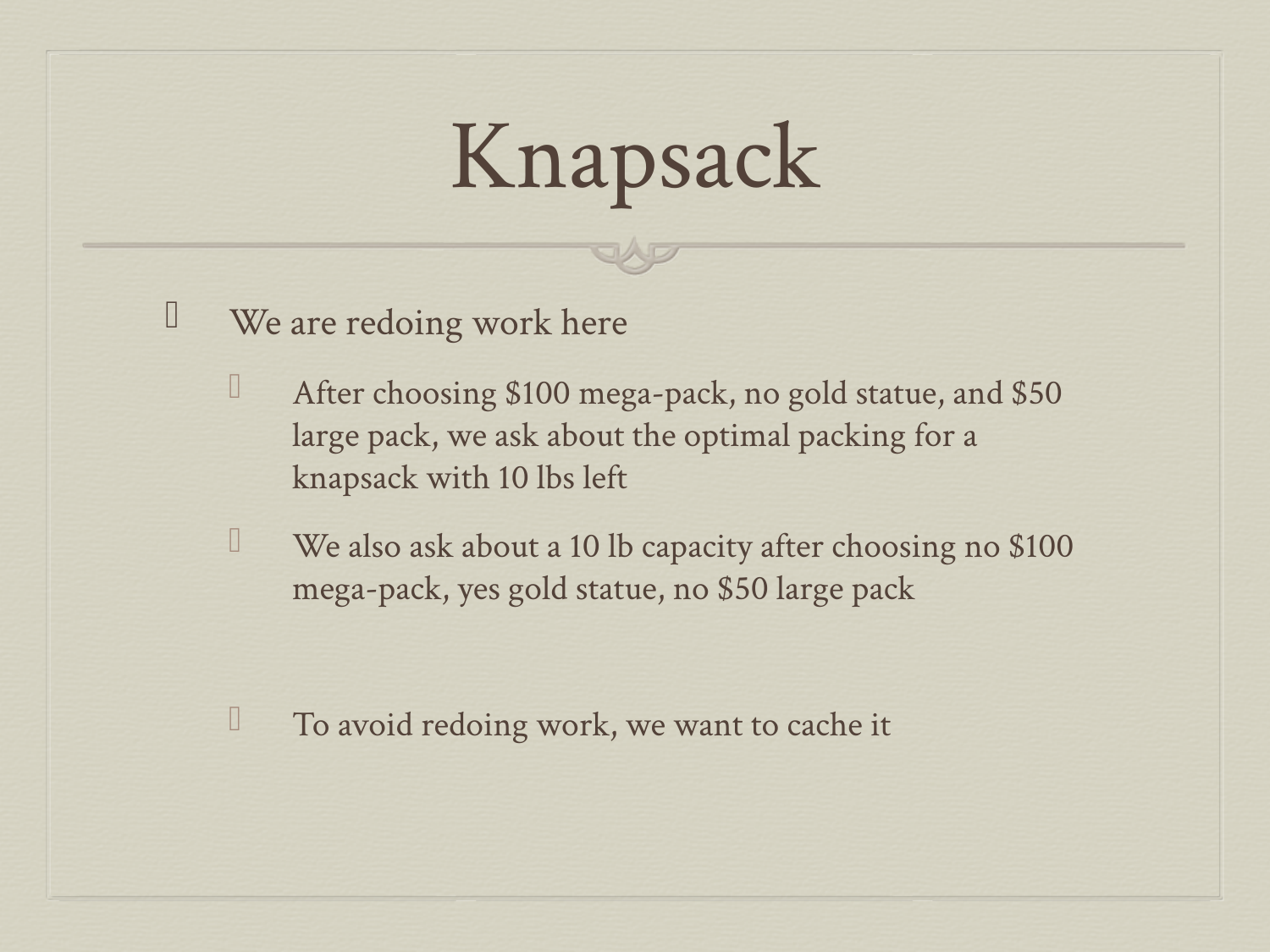

# Knapsack
We are redoing work here
After choosing $100 mega-pack, no gold statue, and $50 large pack, we ask about the optimal packing for a knapsack with 10 lbs left
We also ask about a 10 lb capacity after choosing no $100 mega-pack, yes gold statue, no $50 large pack

To avoid redoing work, we want to cache it